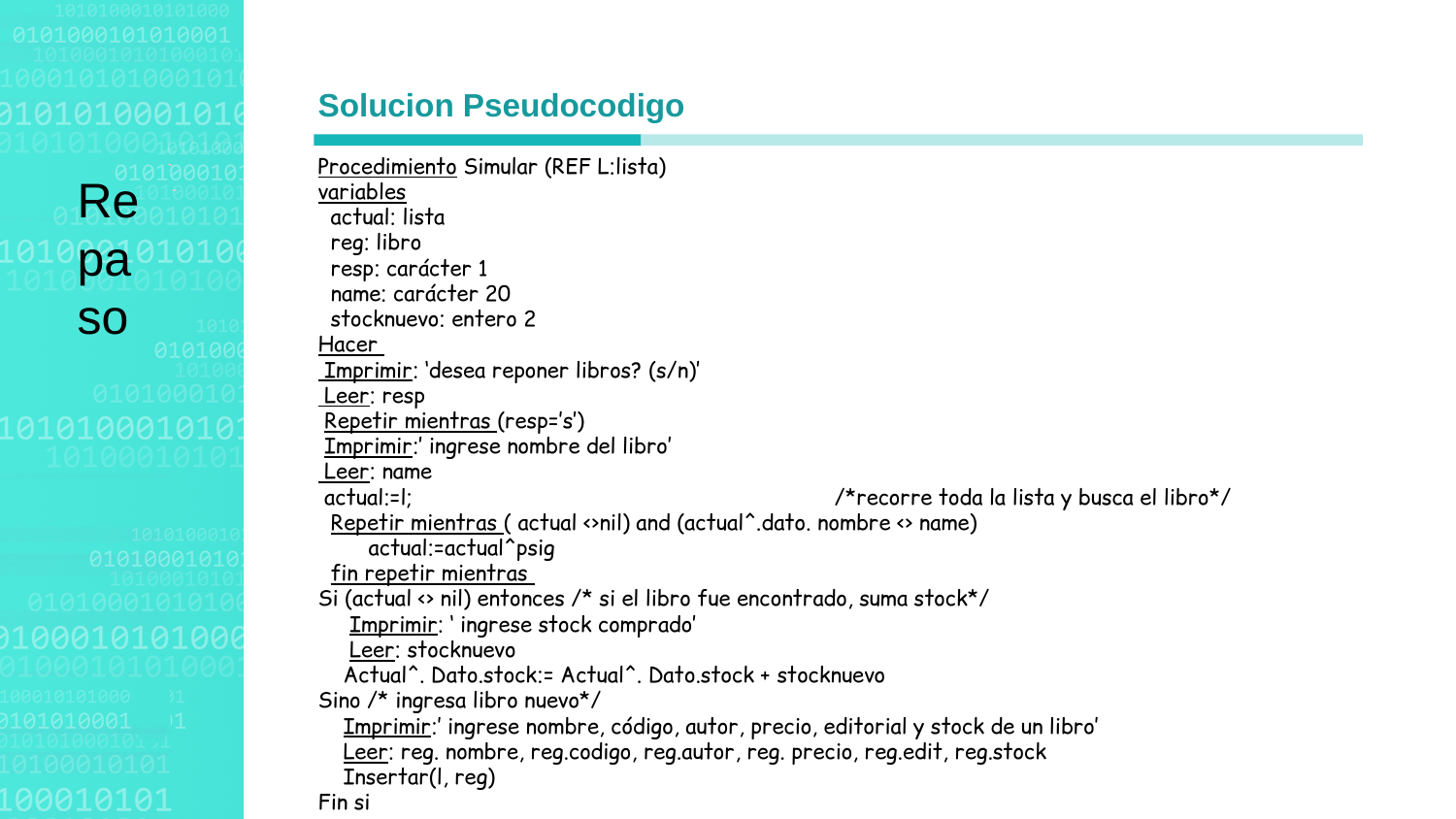

Solucion Pseudocodigo
Procedimiento Simular (REF L:lista)
variables
  actual: lista
  reg: libro
  resp: carácter 1
  name: carácter 20
  stocknuevo: entero 2
Hacer
 Imprimir: ‘desea reponer libros? (s/n)’
 Leer: resp
 Repetir mientras (resp=’s’)
 Imprimir:’ ingrese nombre del libro’
 Leer: name
 actual:=l;                                                                   /*recorre toda la lista y busca el libro*/
  Repetir mientras ( actual <>nil) and (actual^.dato. nombre <> name)
        actual:=actual^psig
  fin repetir mientras
Si (actual <> nil) entonces /* si el libro fue encontrado, suma stock*/
     Imprimir: ‘ ingrese stock comprado’
     Leer: stocknuevo
    Actual^. Dato.stock:= Actual^. Dato.stock + stocknuevo
Sino /* ingresa libro nuevo*/
    Imprimir:’ ingrese nombre, código, autor, precio, editorial y stock de un libro’
    Leer: reg. nombre, reg.codigo, reg.autor, reg. precio, reg.edit, reg.stock
    Insertar(l, reg)
Fin si

Repaso